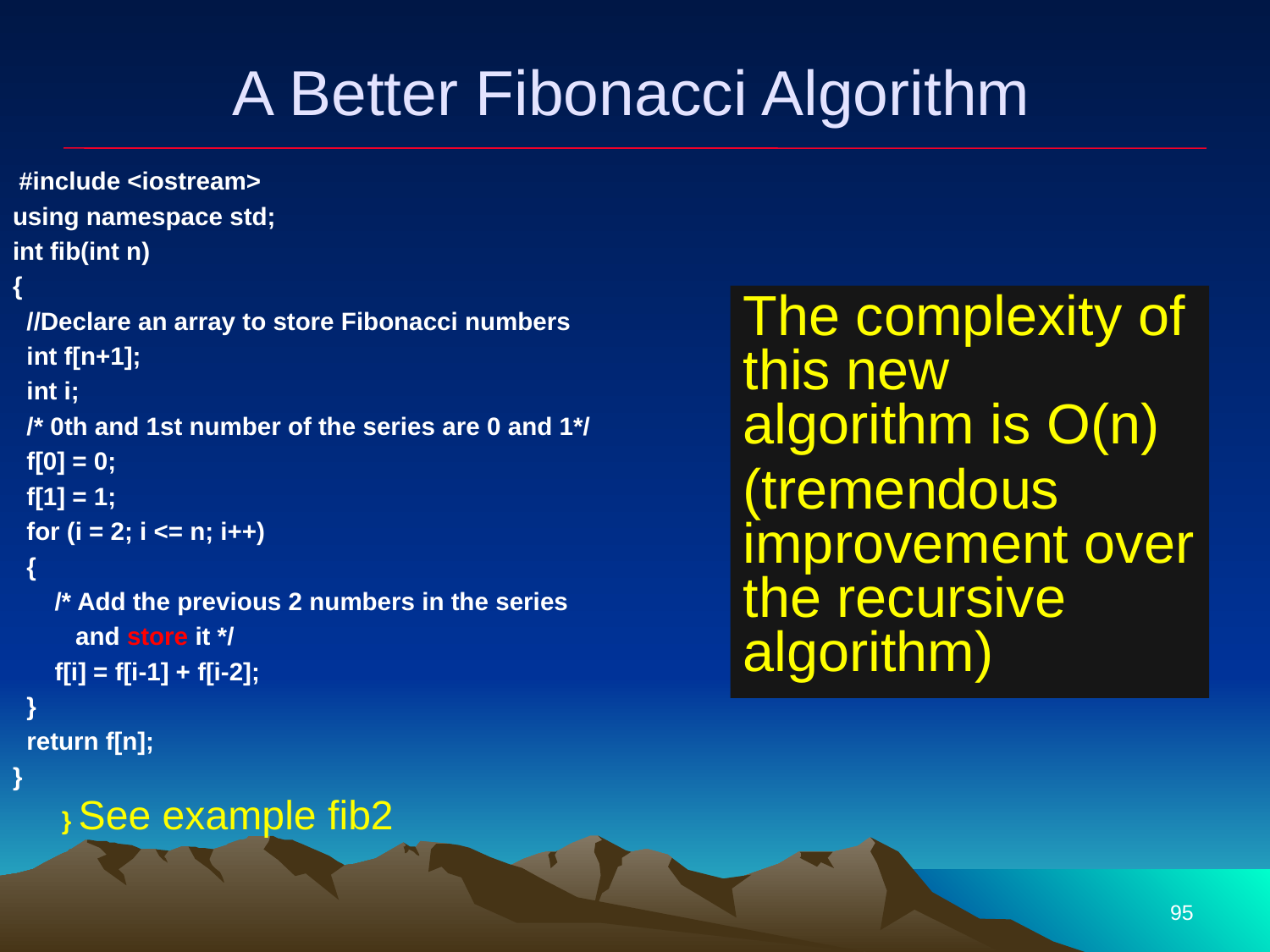

# A Better Fibonacci Algorithm
 #include <iostream>
using namespace std;
int fib(int n)
{
  //Declare an array to store Fibonacci numbers
  int f[n+1];
  int i;
  /* 0th and 1st number of the series are 0 and 1*/
  f[0] = 0;
  f[1] = 1;
  for (i = 2; i <= n; i++)
  {
      /* Add the previous 2 numbers in the series
         and store it */
      f[i] = f[i-1] + f[i-2];
  }
  return f[n];
}
  } See example fib2

The complexity of this new algorithm is O(n)
(tremendous improvement over the recursive algorithm)

95